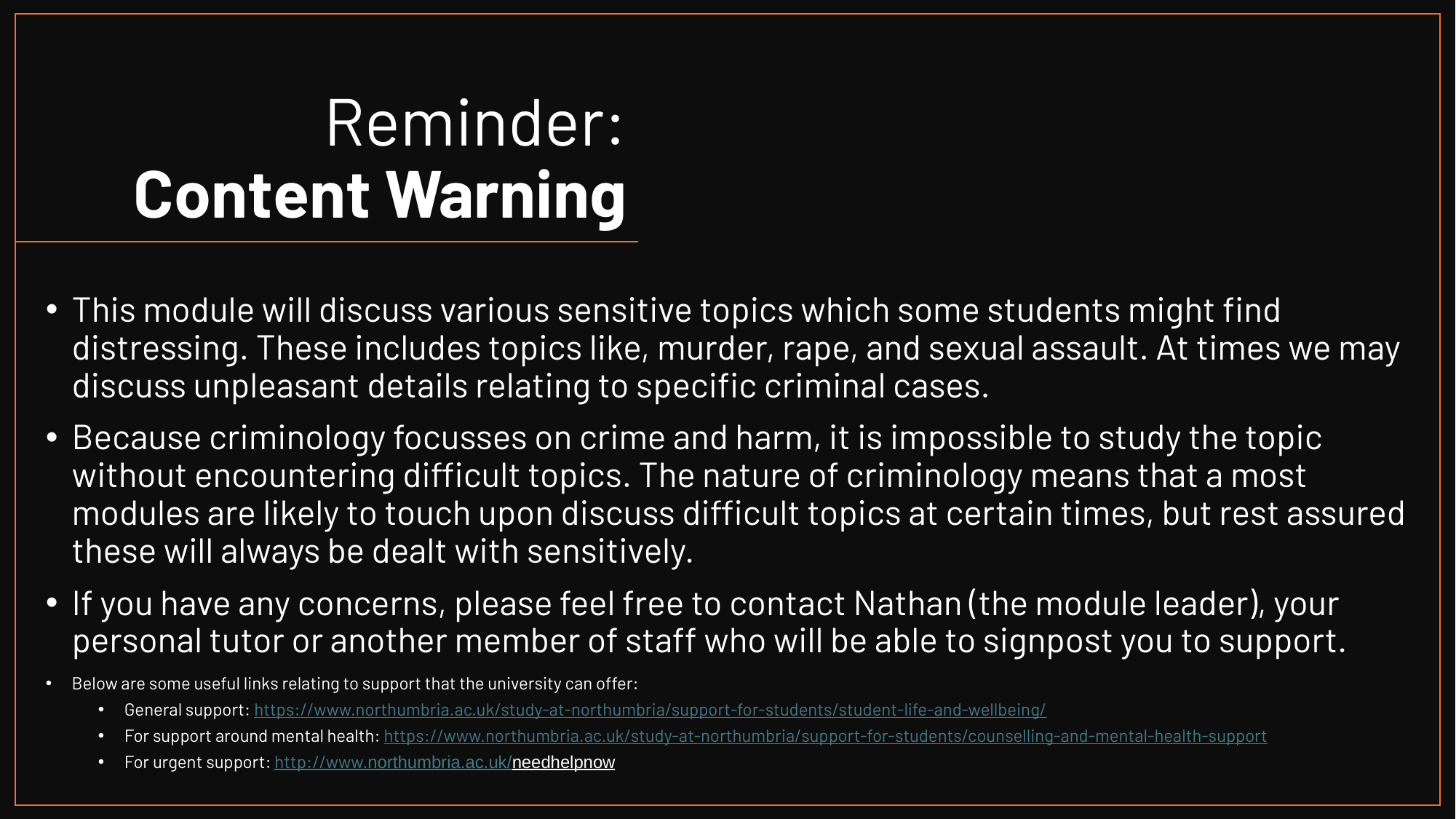

# Reminder: Content Warning
This module will discuss various sensitive topics which some students might find distressing. These includes topics like, murder, rape, and sexual assault. At times we may discuss unpleasant details relating to specific criminal cases.
Because criminology focusses on crime and harm, it is impossible to study the topic without encountering difficult topics. The nature of criminology means that a most modules are likely to touch upon discuss difficult topics at certain times, but rest assured these will always be dealt with sensitively.
If you have any concerns, please feel free to contact Nathan (the module leader), your personal tutor or another member of staff who will be able to signpost you to support.
Below are some useful links relating to support that the university can offer:
General support: https://www.northumbria.ac.uk/study-at-northumbria/support-for-students/student-life-and-wellbeing/
For support around mental health: https://www.northumbria.ac.uk/study-at-northumbria/support-for-students/counselling-and-mental-health-support
For urgent support: http://www.northumbria.ac.uk/needhelpnow